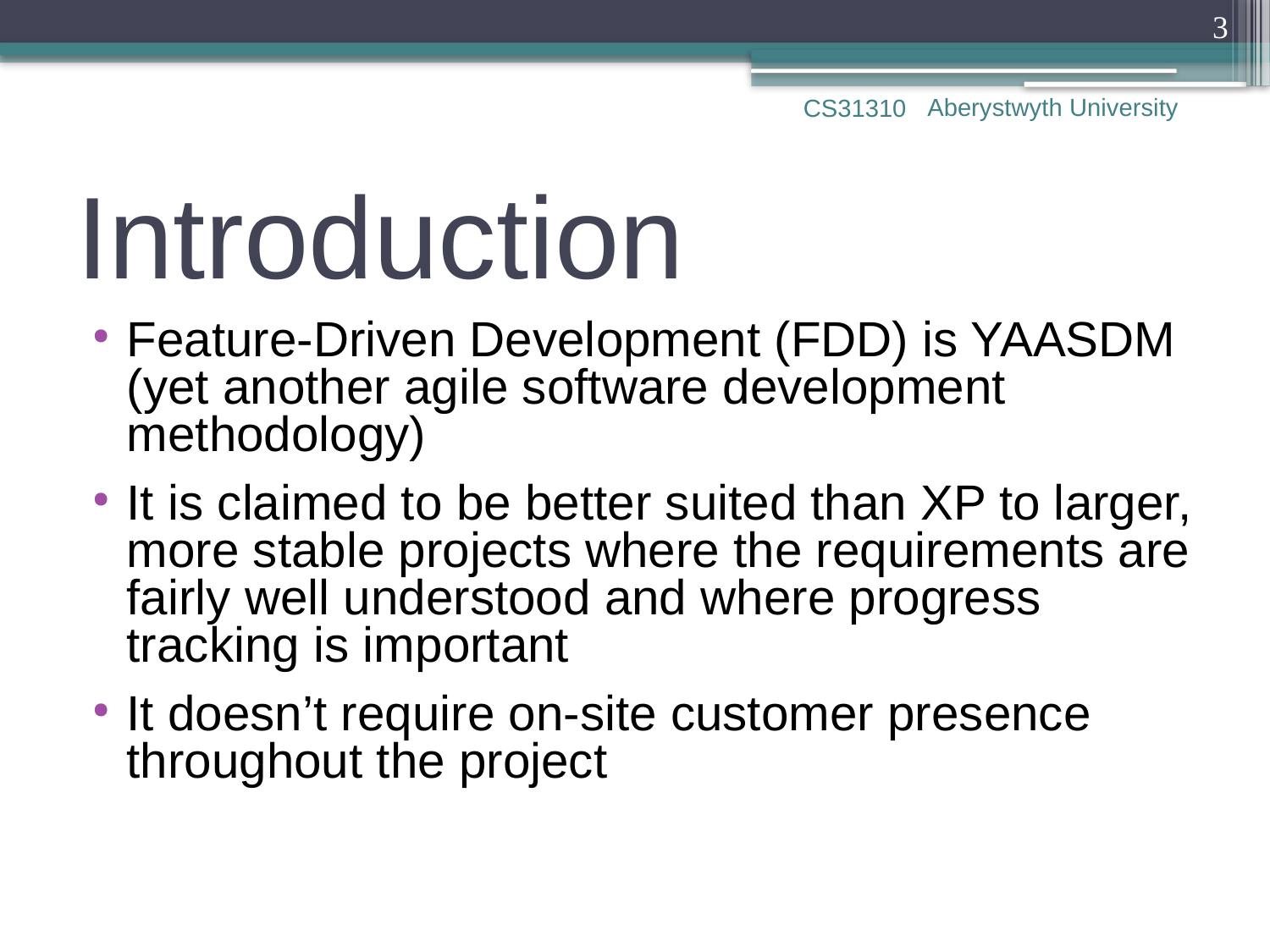

3
Aberystwyth University
CS31310
# Introduction
Feature-Driven Development (FDD) is YAASDM (yet another agile software development methodology)
It is claimed to be better suited than XP to larger, more stable projects where the requirements are fairly well understood and where progress tracking is important
It doesn’t require on-site customer presence throughout the project